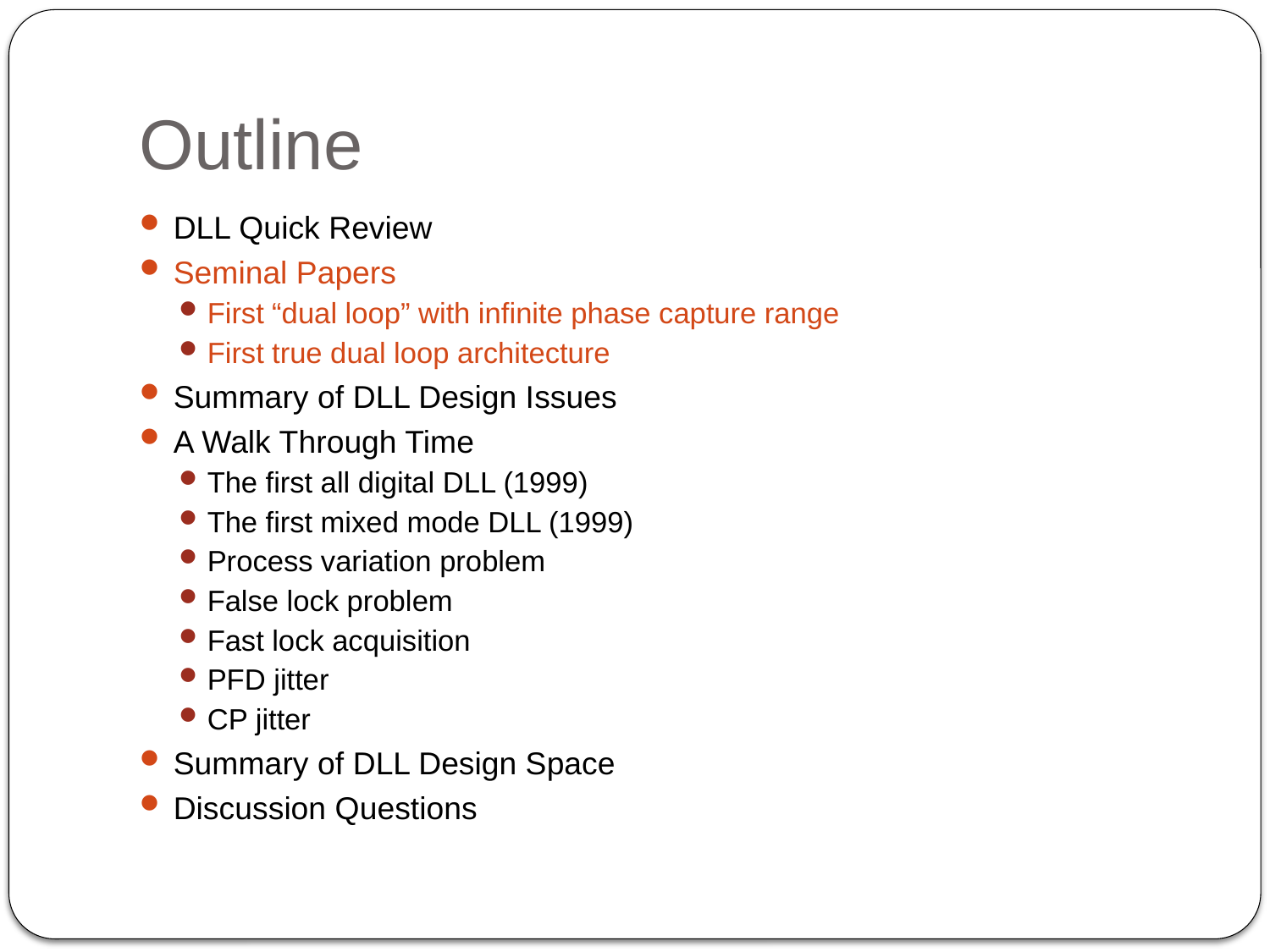

# Outline
DLL Quick Review
Seminal Papers
First “dual loop” with infinite phase capture range
First true dual loop architecture
Summary of DLL Design Issues
A Walk Through Time
The first all digital DLL (1999)
The first mixed mode DLL (1999)
Process variation problem
False lock problem
Fast lock acquisition
PFD jitter
CP jitter
Summary of DLL Design Space
Discussion Questions